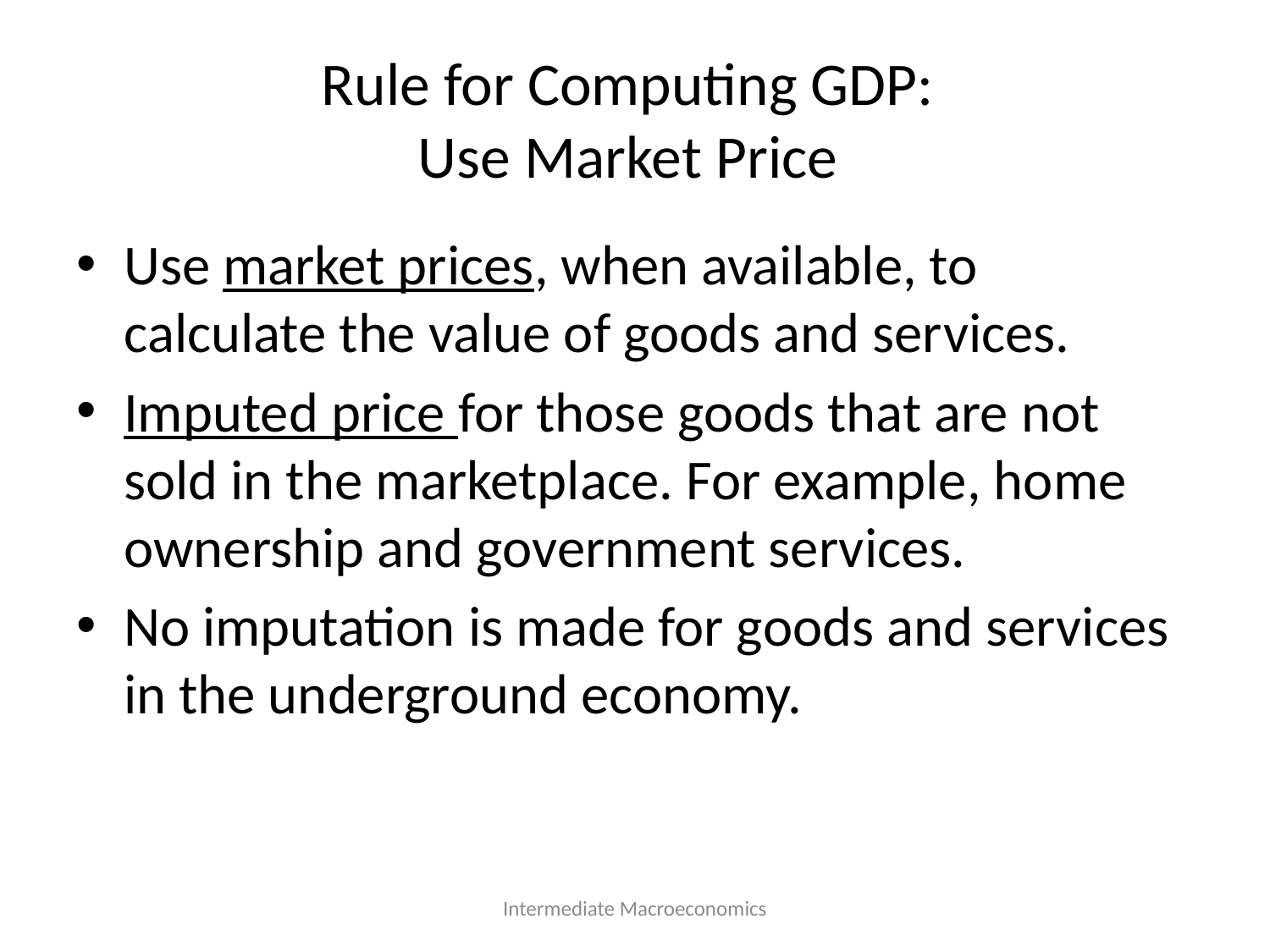

# Rule for Computing GDP: Use Market Price
Use market prices, when available, to calculate the value of goods and services.
Imputed price for those goods that are not sold in the marketplace. For example, home ownership and government services.
No imputation is made for goods and services in the underground economy.
Intermediate Macroeconomics